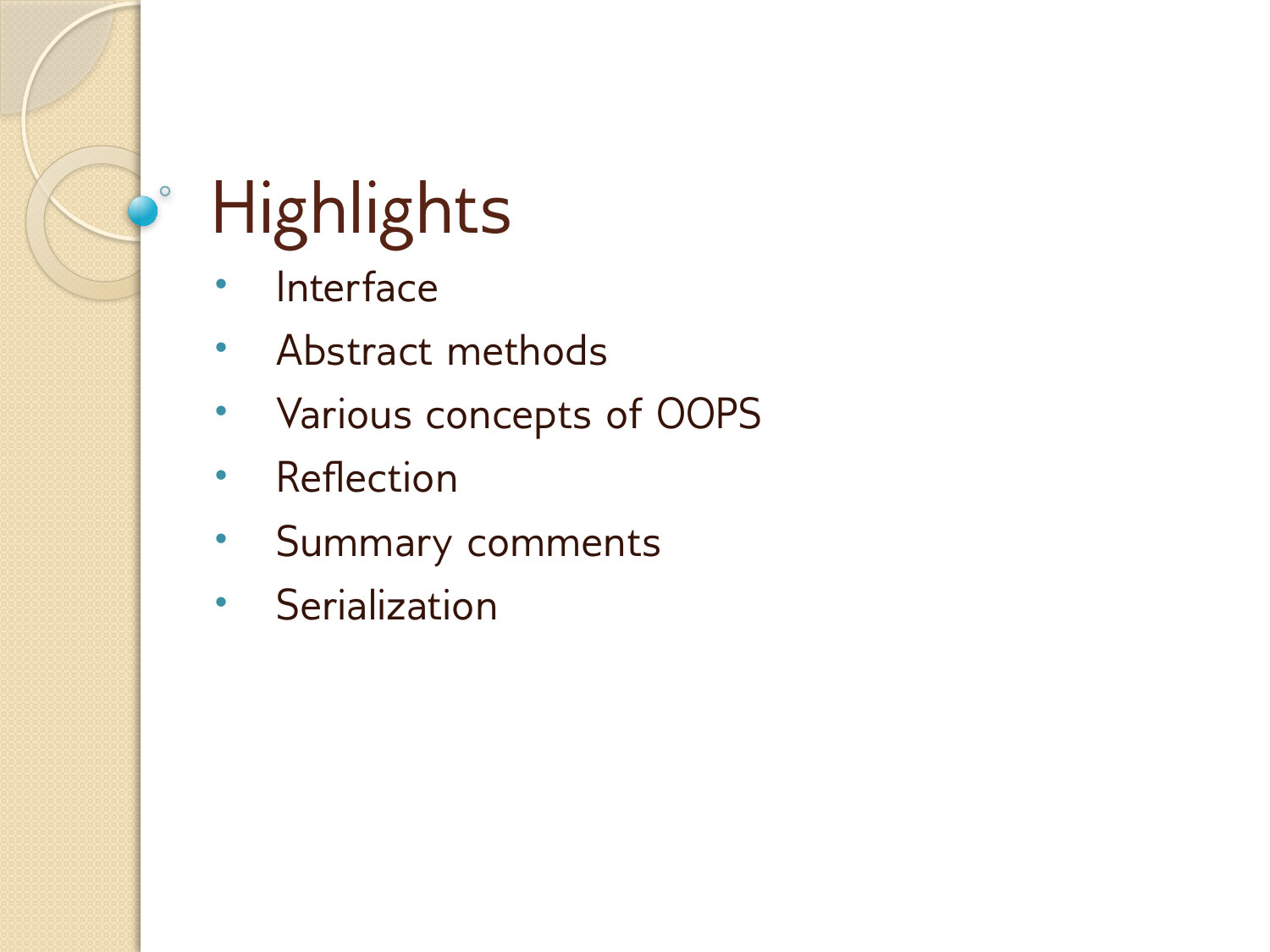

# Highlights
Interface
Abstract methods
Various concepts of OOPS
Reflection
Summary comments
Serialization